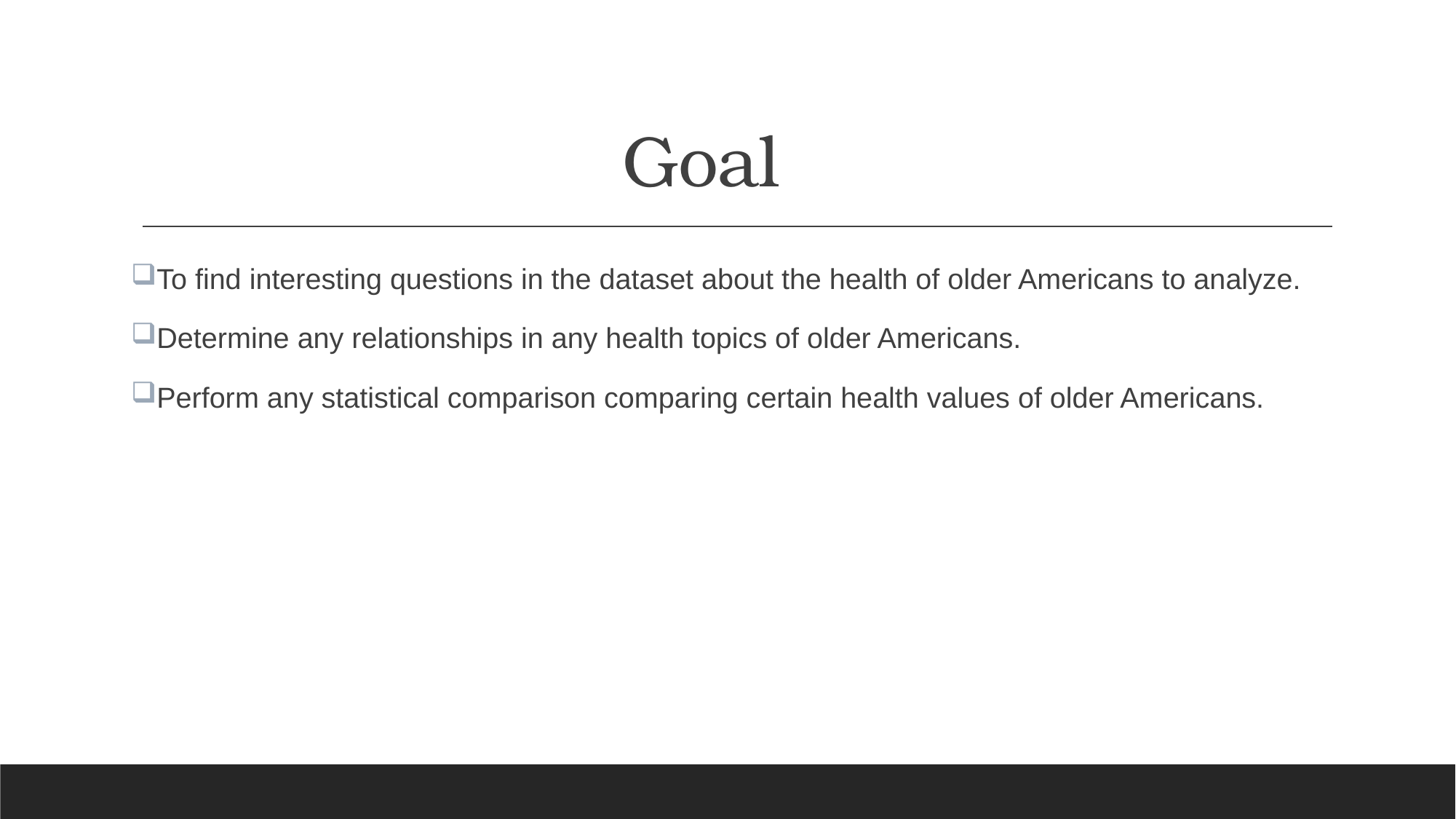

# Goal
To find interesting questions in the dataset about the health of older Americans to analyze.
Determine any relationships in any health topics of older Americans.
Perform any statistical comparison comparing certain health values of older Americans.